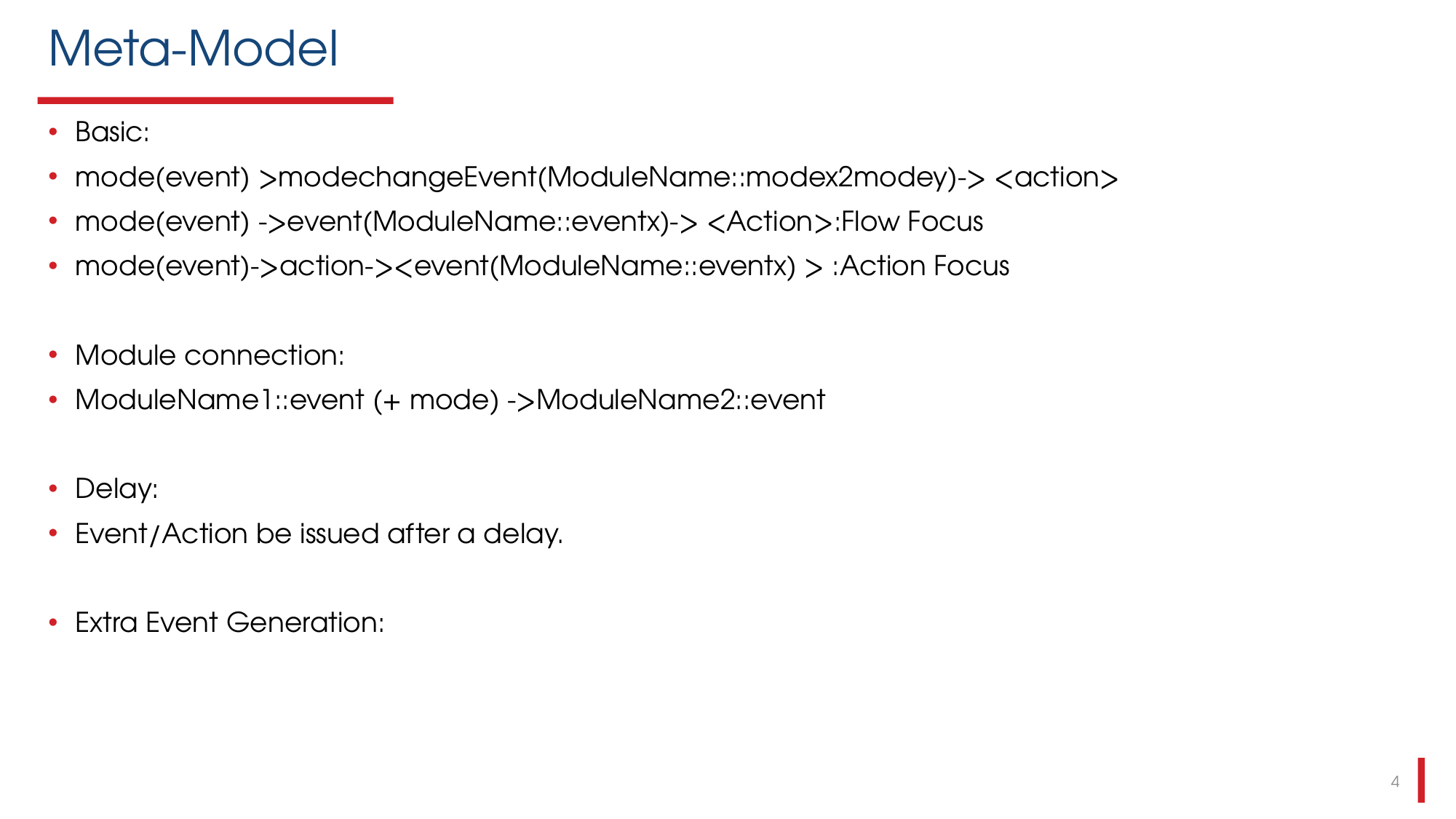

# Meta-Model
Basic:
mode(event) >modechangeEvent(ModuleName::modex2modey)-> <action>
mode(event) ->event(ModuleName::eventx)-> <Action>:Flow Focus
mode(event)->action-><event(ModuleName::eventx) > :Action Focus

Module connection:
ModuleName1::event (+ mode) ->ModuleName2::event

Delay:
Event/Action be issued after a delay.

Extra Event Generation:
4